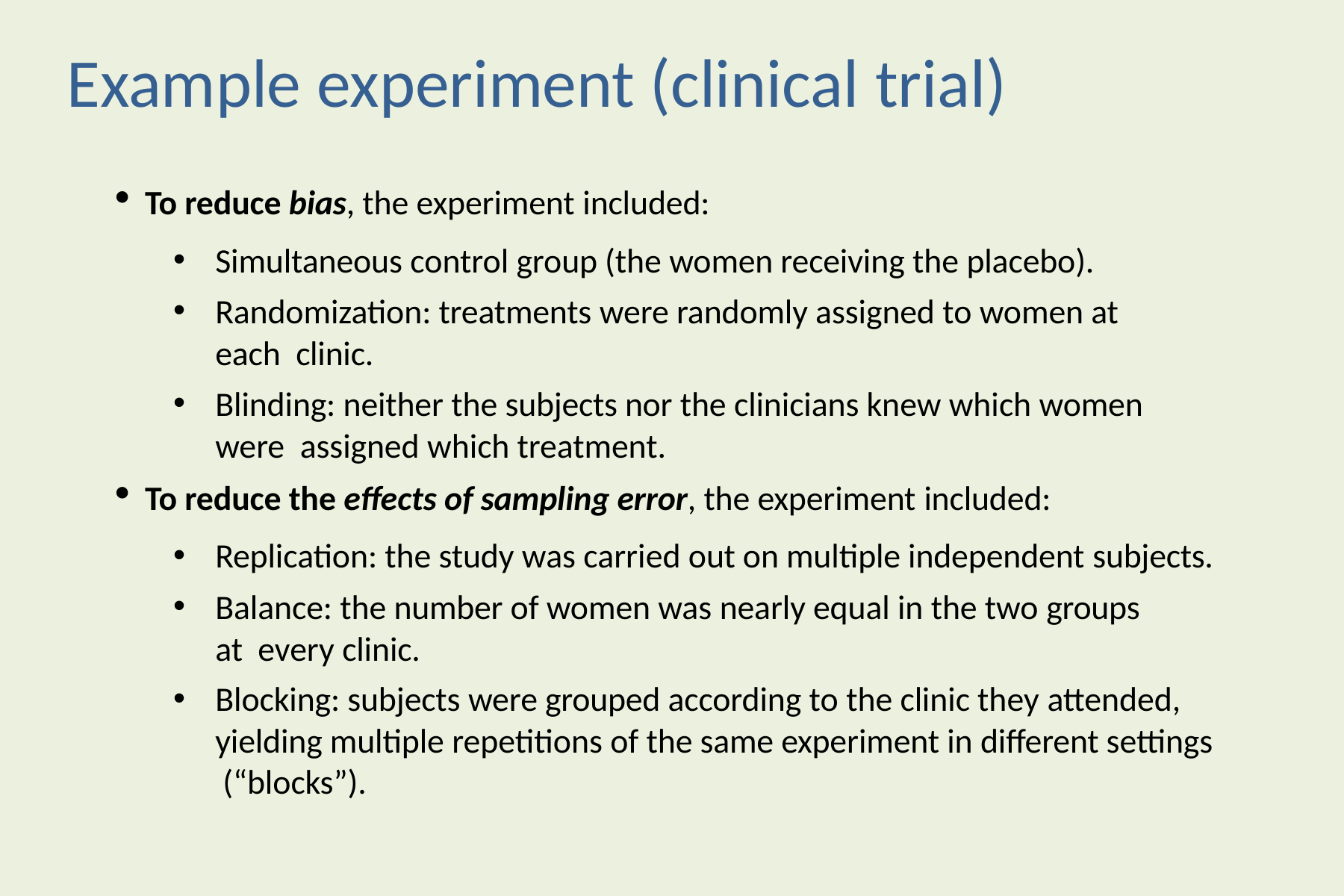

# Example experiment (clinical trial)
To reduce bias, the experiment included:
Simultaneous control group (the women receiving the placebo).
Randomization: treatments were randomly assigned to women at each  clinic.
Blinding: neither the subjects nor the clinicians knew which women were  assigned which treatment.
To reduce the effects of sampling error, the experiment included:
Replication: the study was carried out on multiple independent subjects.
Balance: the number of women was nearly equal in the two groups at  every clinic.
Blocking: subjects were grouped according to the clinic they attended,  yielding multiple repetitions of the same experiment in different settings  (“blocks”).